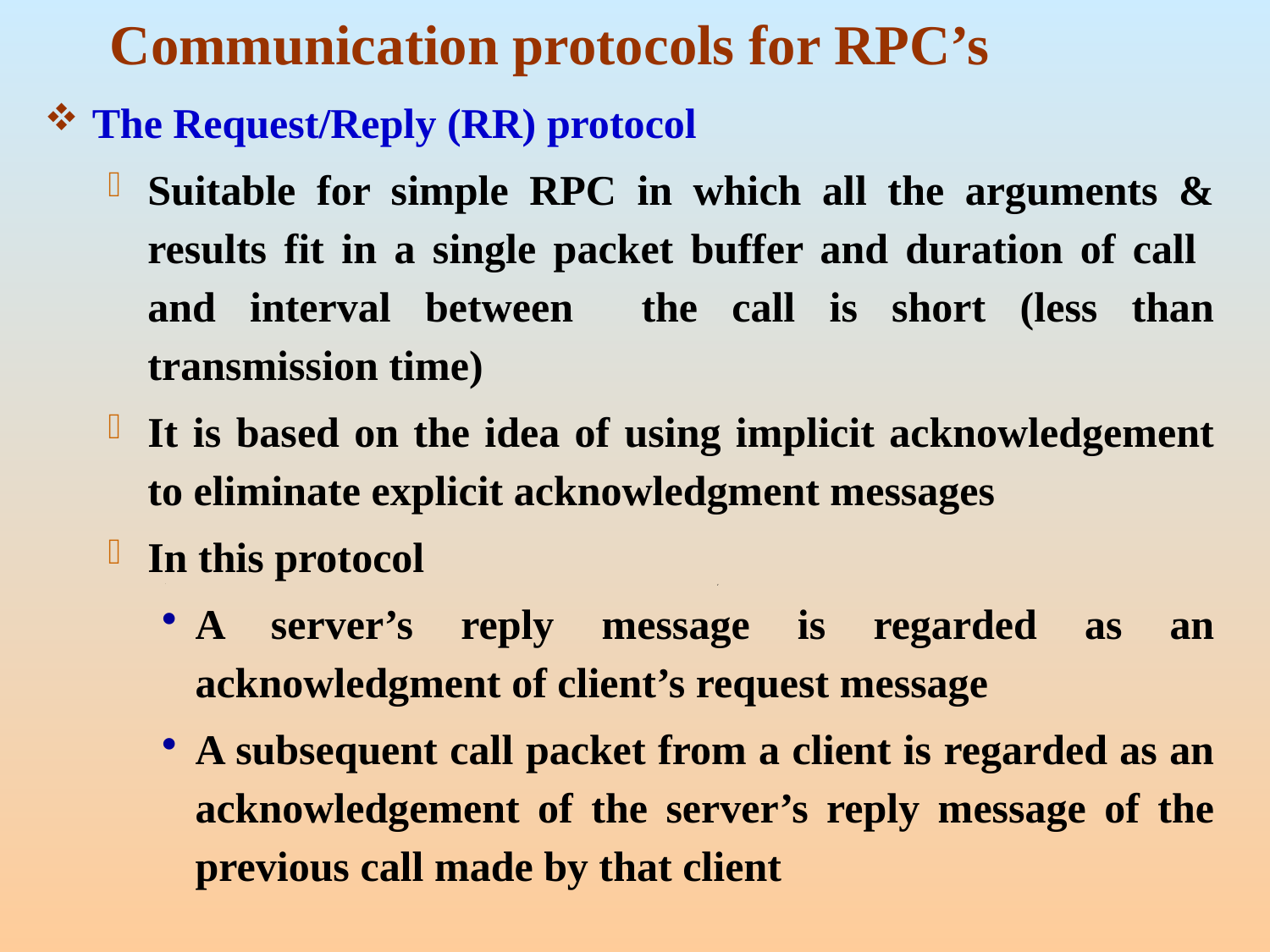

# Communication protocols for RPC’s
The Request/Reply (RR) protocol
Suitable for simple RPC in which all the arguments & results fit in a single packet buffer and duration of call  and interval between  the call is short (less than transmission time)
It is based on the idea of using implicit acknowledgement to eliminate explicit acknowledgment messages
In this protocol
A server’s reply message is regarded as an acknowledgment of client’s request message
A subsequent call packet from a client is regarded as an acknowledgement of the server’s reply message of the previous call made by that client